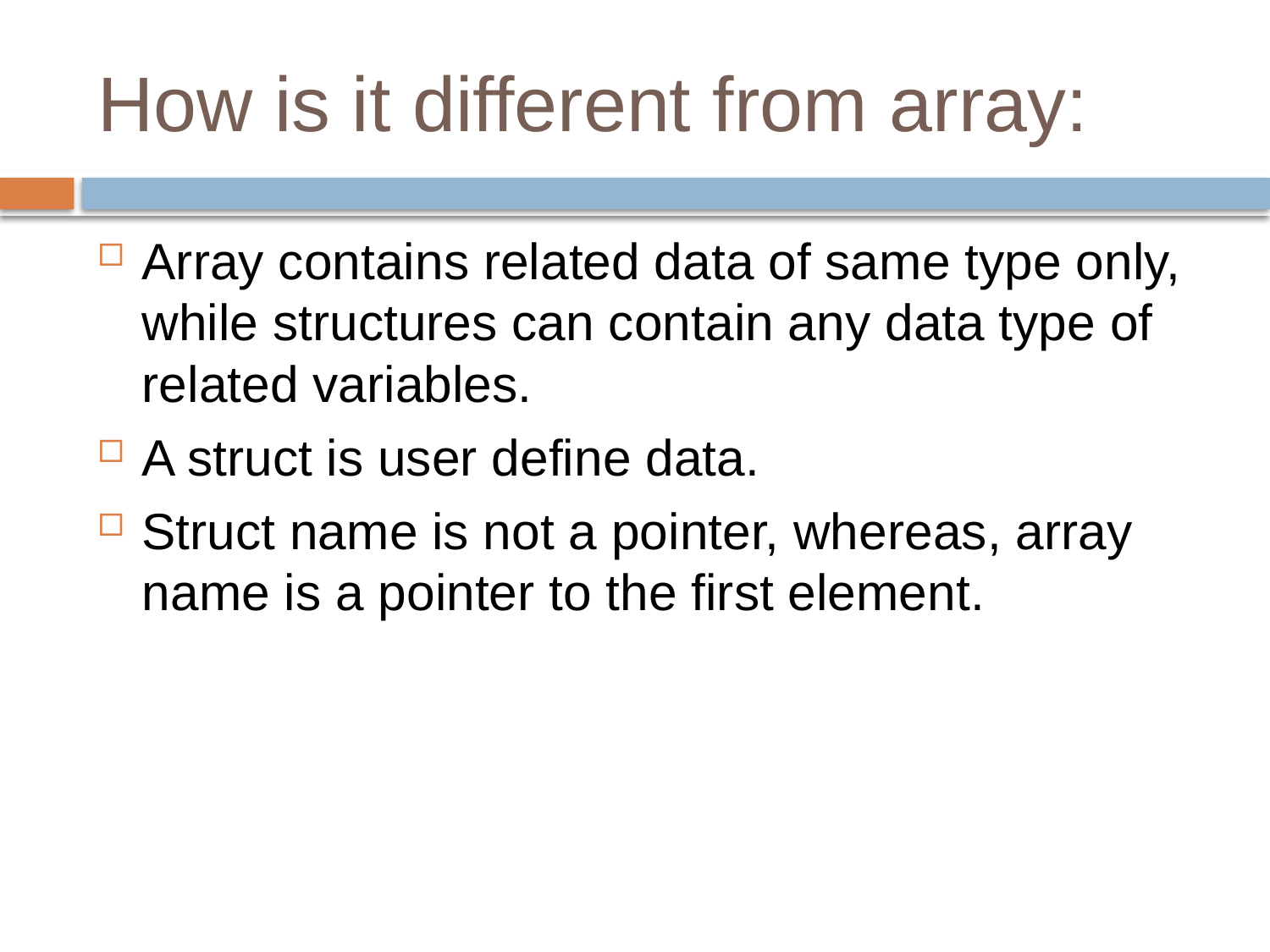

# How is it different from array:
Array contains related data of same type only, while structures can contain any data type of related variables.
A struct is user define data.
Struct name is not a pointer, whereas, array name is a pointer to the first element.